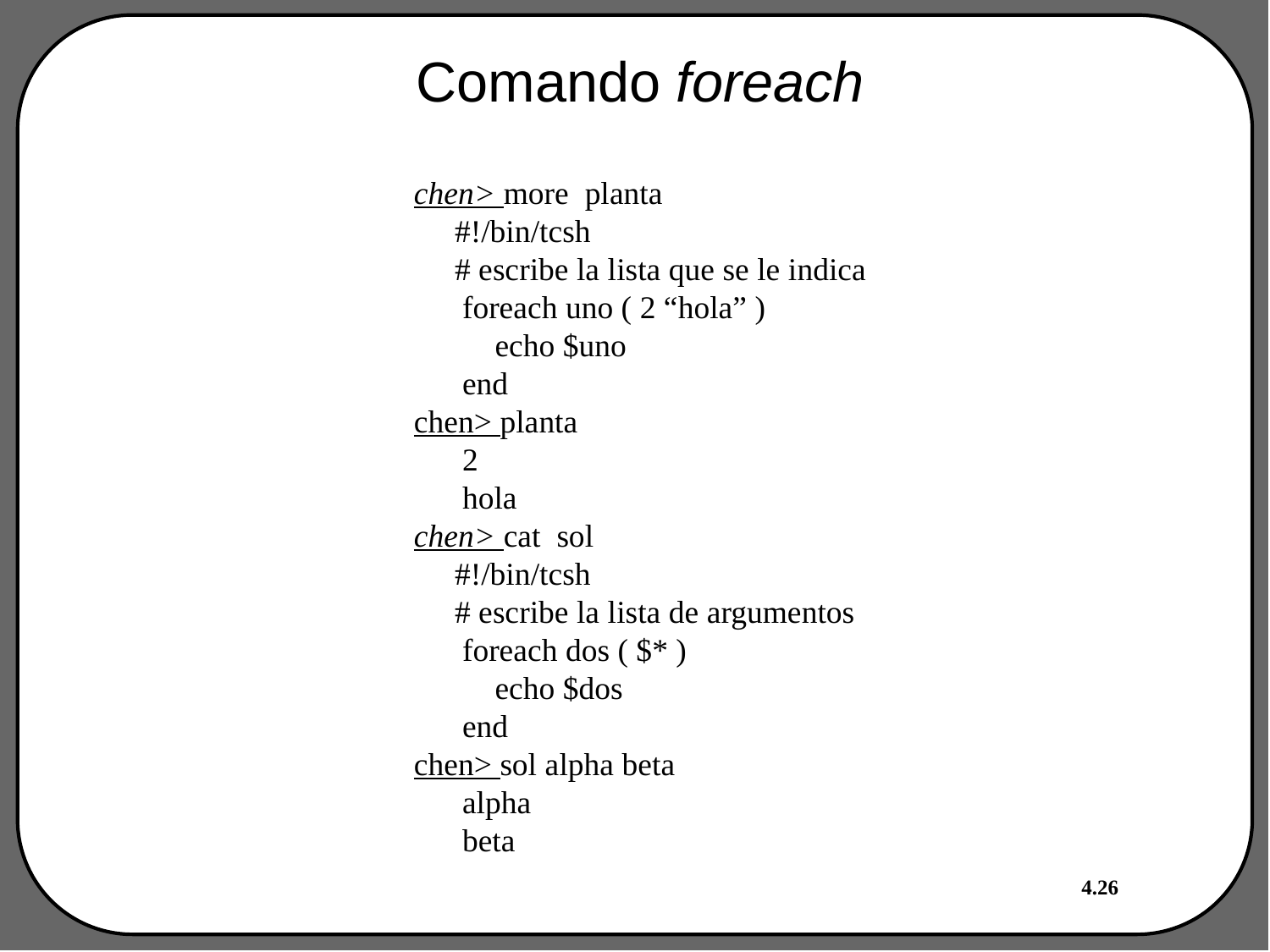

# Comando foreach
chen> more  planta
#!/bin/tcsh
# escribe la lista que se le indica
      foreach uno ( 2 “hola” )
     echo $uno
      end
chen> planta
      2
      hola
chen> cat  sol
#!/bin/tcsh
# escribe la lista de argumentos
      foreach dos ( $* )
     echo $dos
      end
chen> sol alpha beta
      alpha
      beta